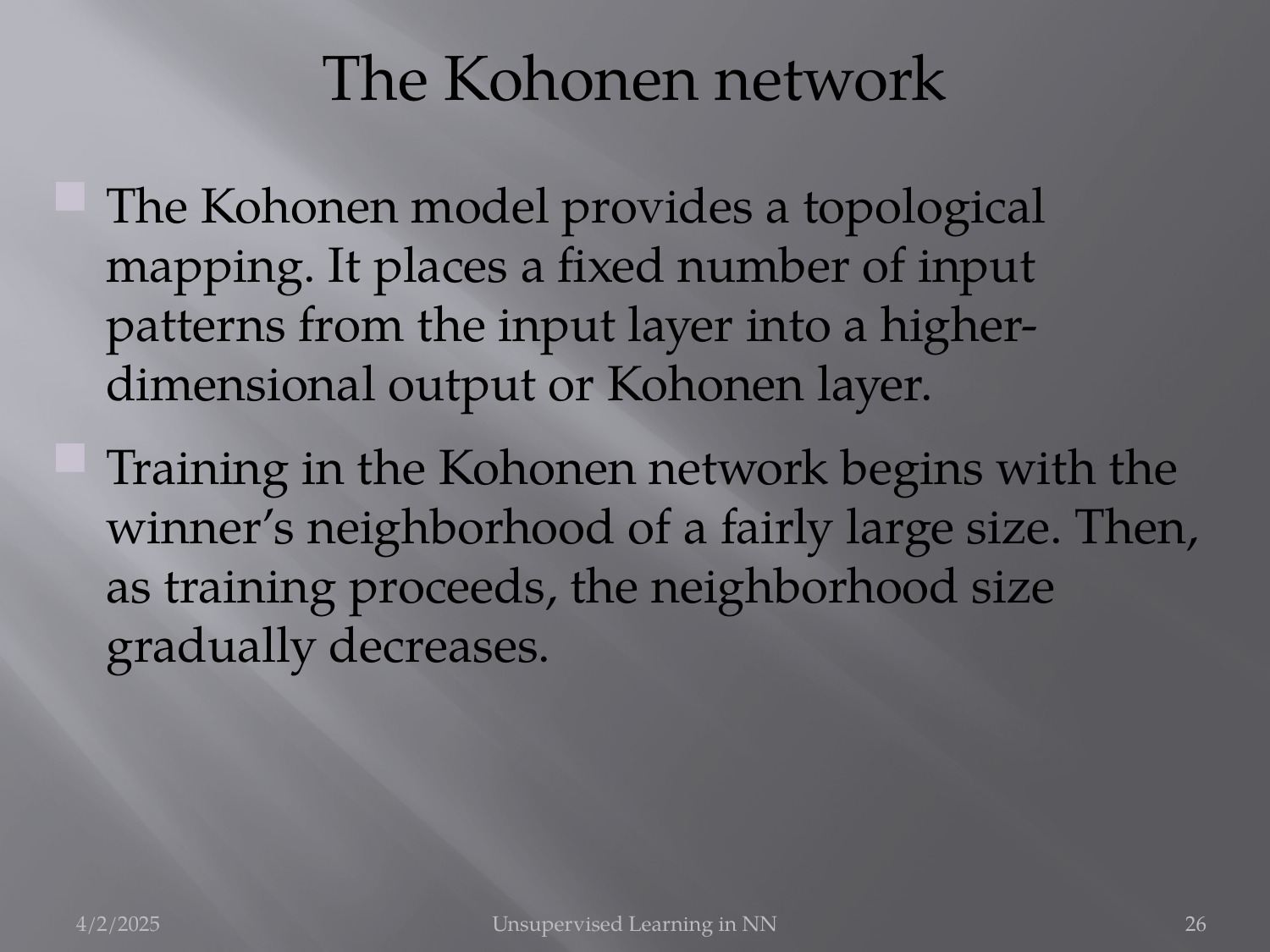

The Kohonen network
The Kohonen model provides a topological     mapping. It places a fixed number of input     patterns from the input layer into a higher-     dimensional output or Kohonen layer.
Training in the Kohonen network begins with the     winner’s neighborhood of a fairly large size. Then, as training proceeds, the neighborhood size     gradually decreases.

4/2/2025
Unsupervised Learning in NN
26